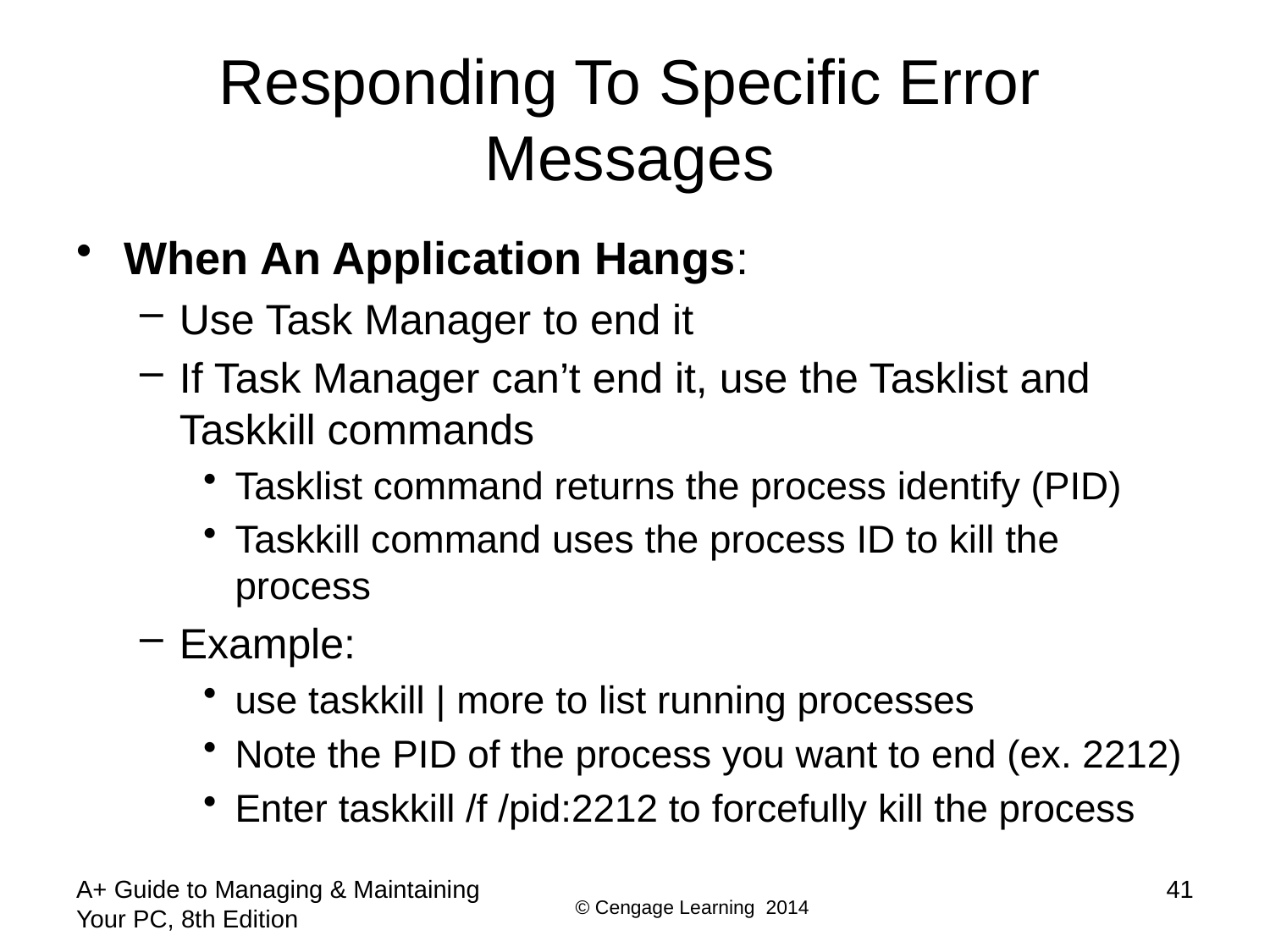

# Responding To Specific Error Messages
When An Application Hangs:
Use Task Manager to end it
If Task Manager can’t end it, use the Tasklist and Taskkill commands
Tasklist command returns the process identify (PID)
Taskkill command uses the process ID to kill the process
Example:
use taskkill | more to list running processes
Note the PID of the process you want to end (ex. 2212)
Enter taskkill /f /pid:2212 to forcefully kill the process
A+ Guide to Managing & Maintaining Your PC, 8th Edition
41